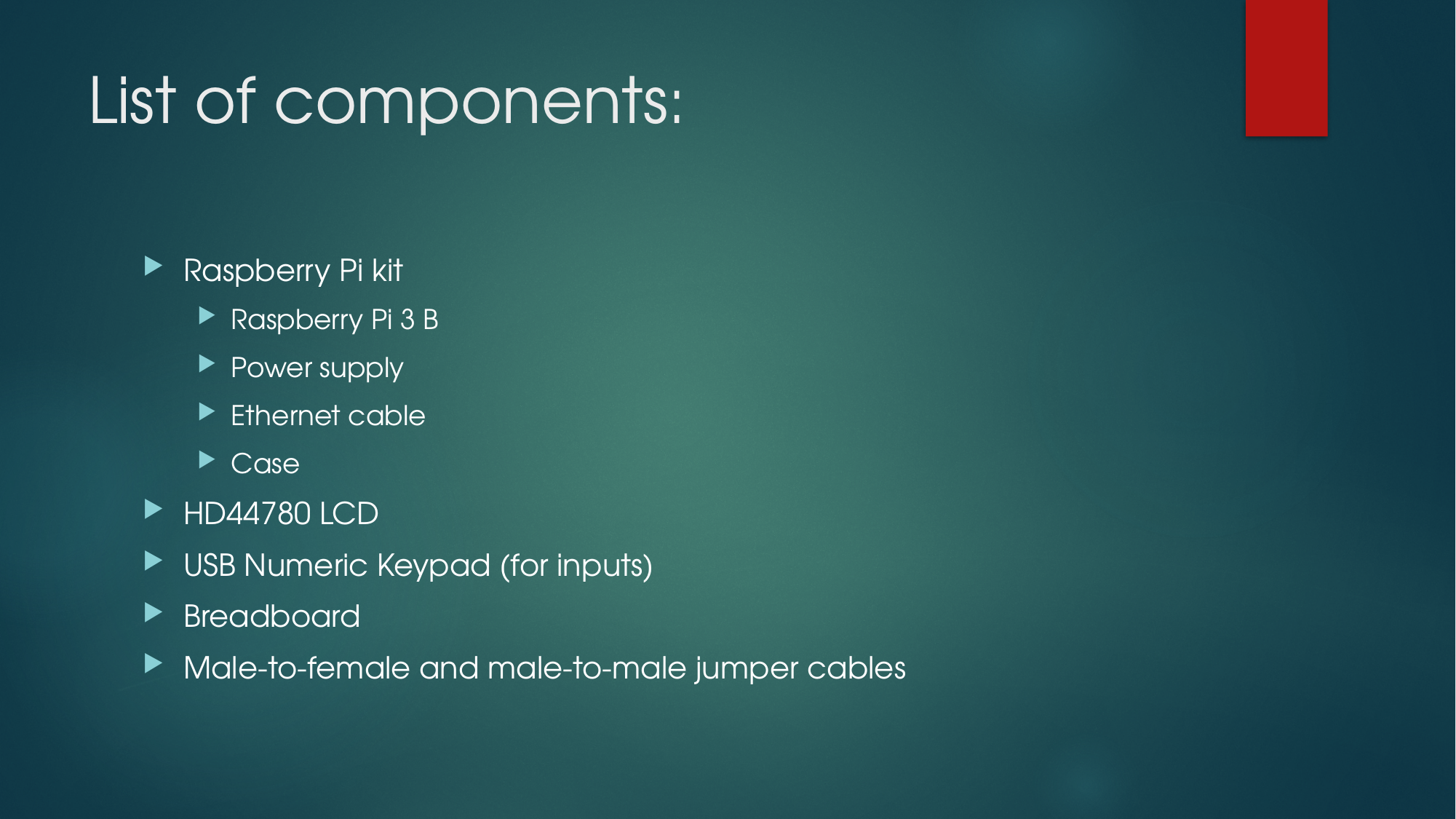

# List of components:
Raspberry Pi kit
Raspberry Pi 3 B
Power supply
Ethernet cable
Case
HD44780 LCD
USB Numeric Keypad (for inputs)
Breadboard
Male-to-female and male-to-male jumper cables